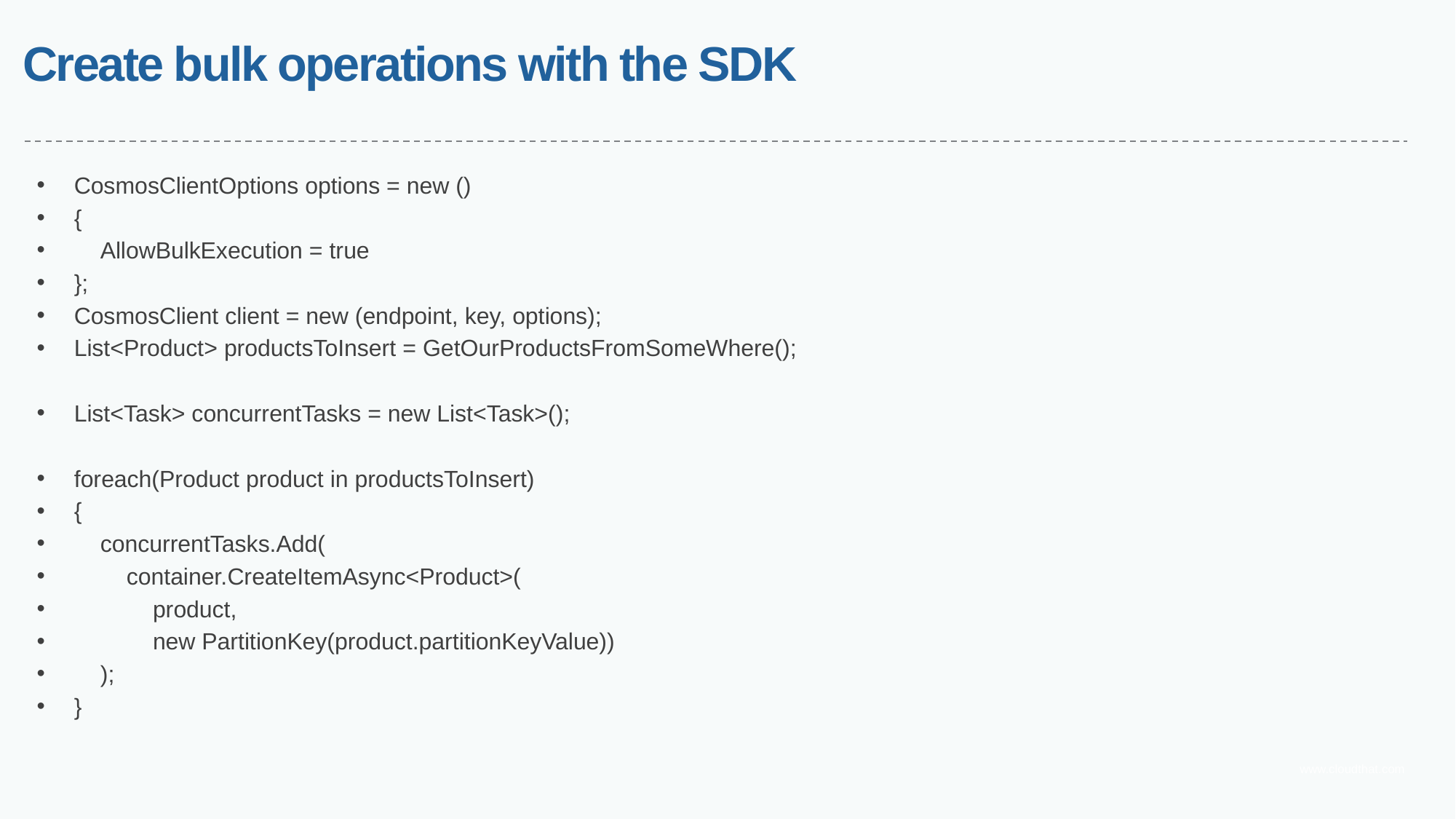

# Create bulk operations with the SDK
CosmosClientOptions options = new ()
{
    AllowBulkExecution = true
};
CosmosClient client = new (endpoint, key, options);
List<Product> productsToInsert = GetOurProductsFromSomeWhere();

List<Task> concurrentTasks = new List<Task>();

foreach(Product product in productsToInsert)
{
    concurrentTasks.Add(
        container.CreateItemAsync<Product>(
            product,
            new PartitionKey(product.partitionKeyValue))
    );
}